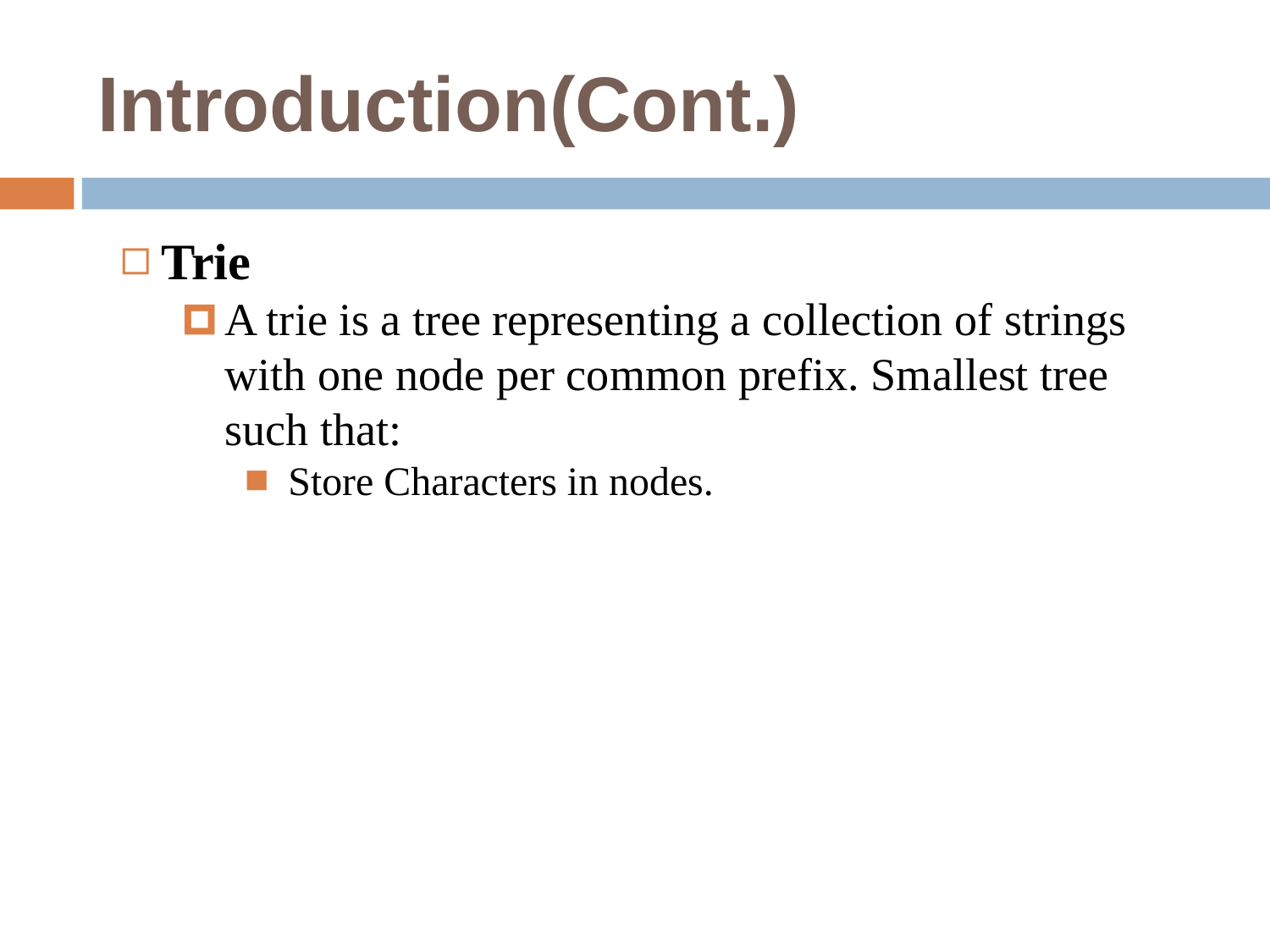

# Introduction(Cont.)
Trie
A trie is a tree representing a collection of strings with one node per common prefix. Smallest tree such that:
Store Characters in nodes.